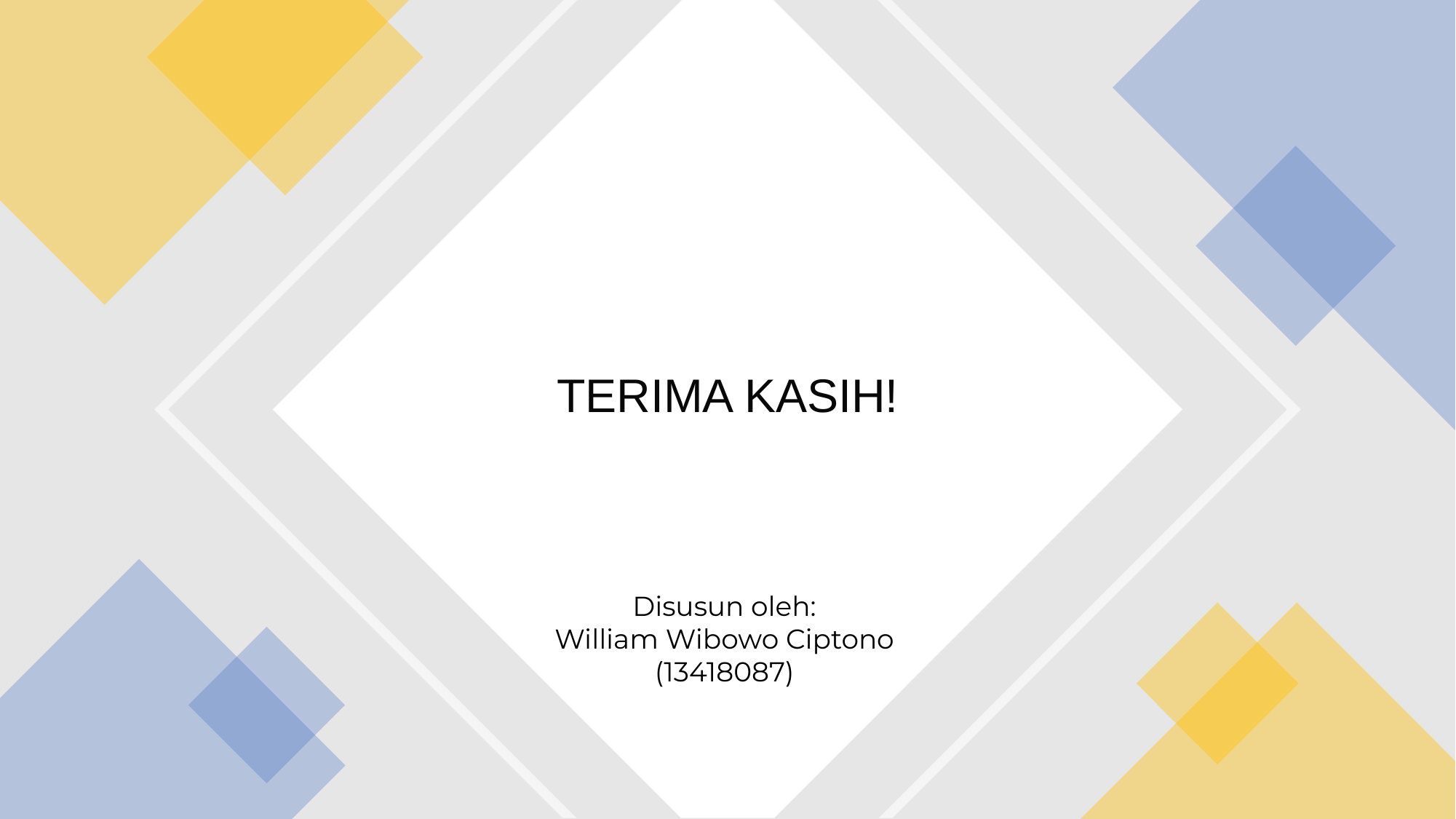

# TERIMA KASIH!
Disusun oleh:
William Wibowo Ciptono
(13418087)

35